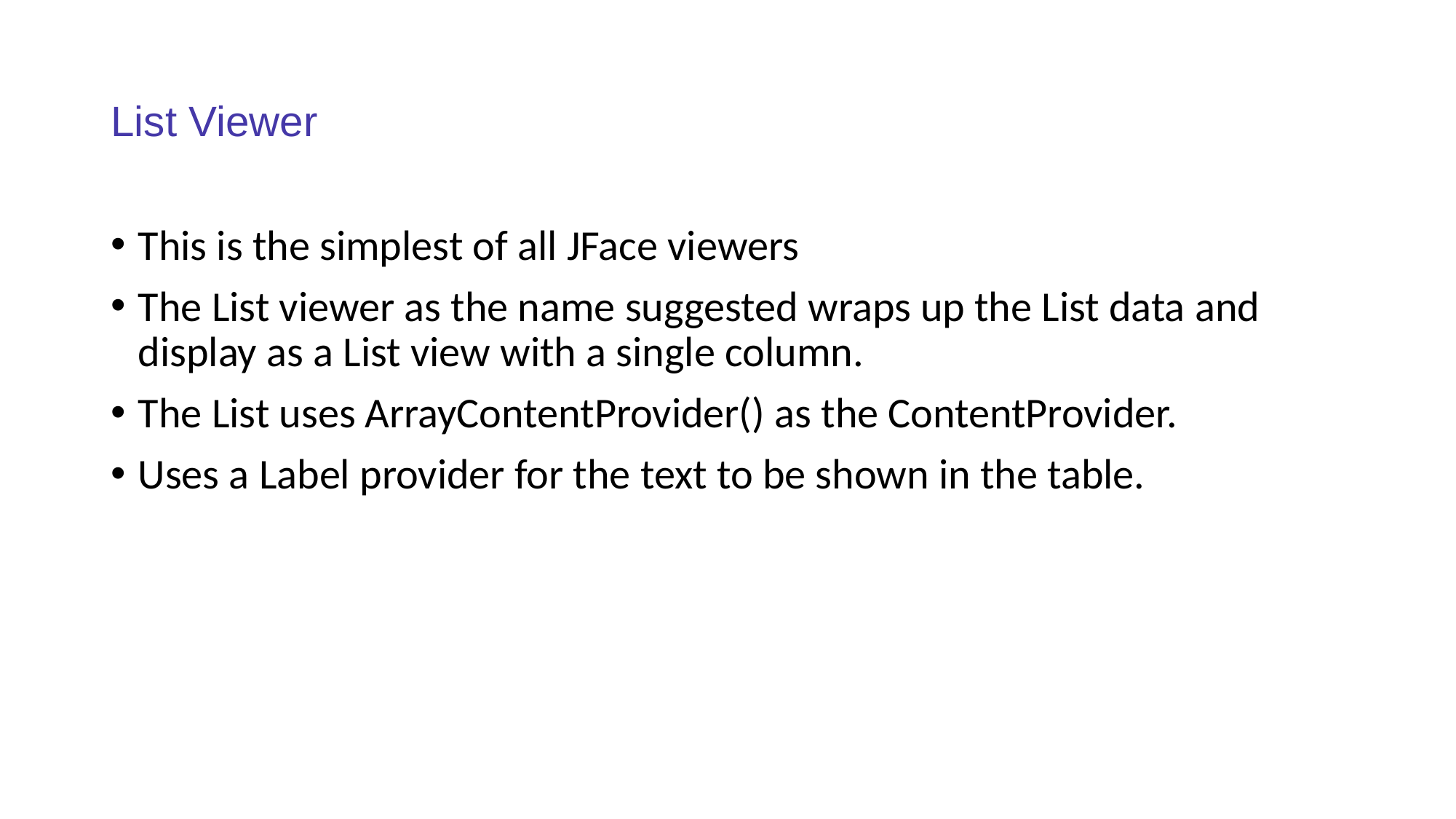

# List Viewer
This is the simplest of all JFace viewers
The List viewer as the name suggested wraps up the List data and display as a List view with a single column.
The List uses ArrayContentProvider() as the ContentProvider.
Uses a Label provider for the text to be shown in the table.